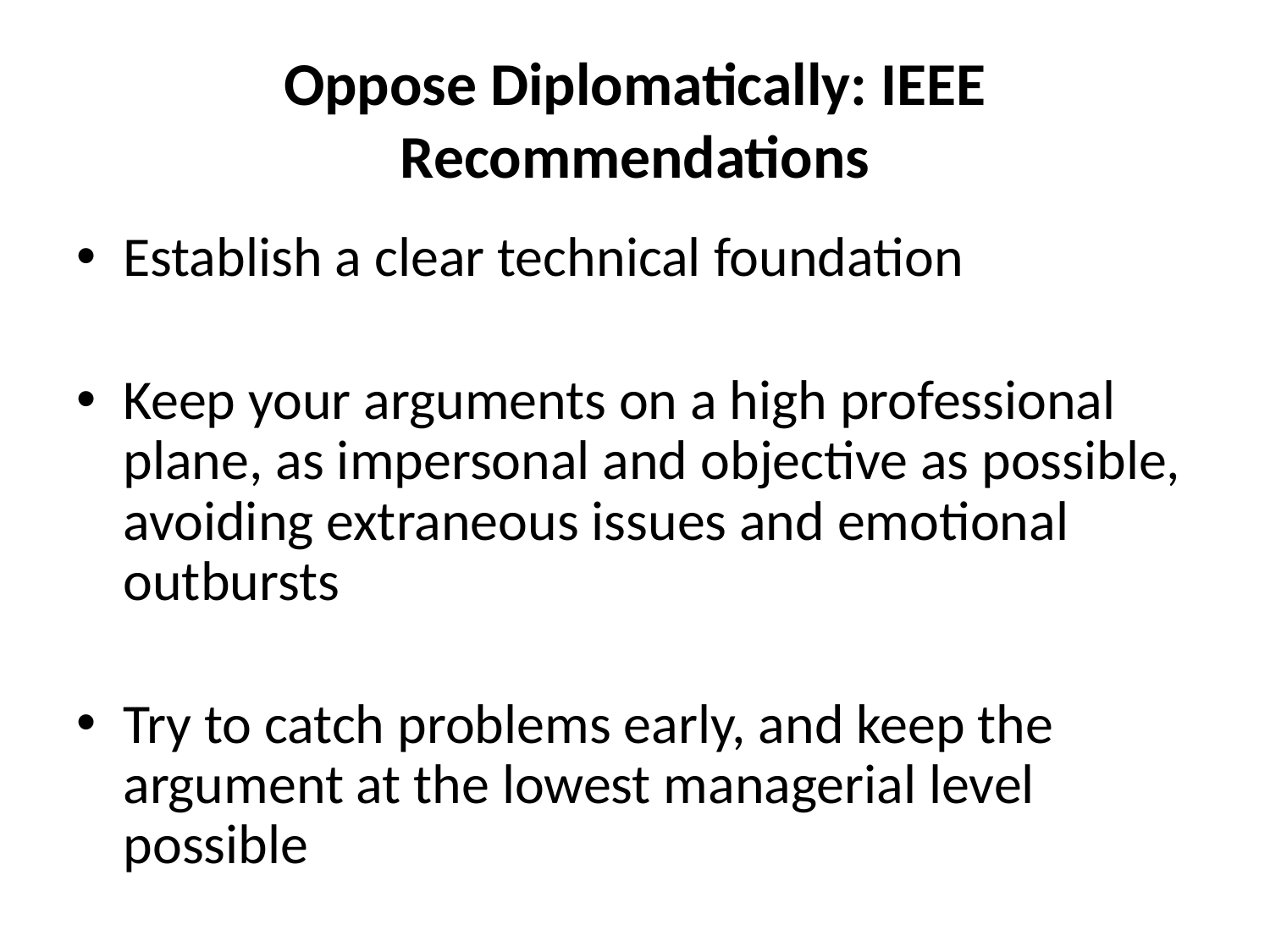

# Oppose Diplomatically: IEEE Recommendations
Establish a clear technical foundation

Keep your arguments on a high professional plane, as impersonal and objective as possible, avoiding extraneous issues and emotional outbursts

Try to catch problems early, and keep the argument at the lowest managerial level possible